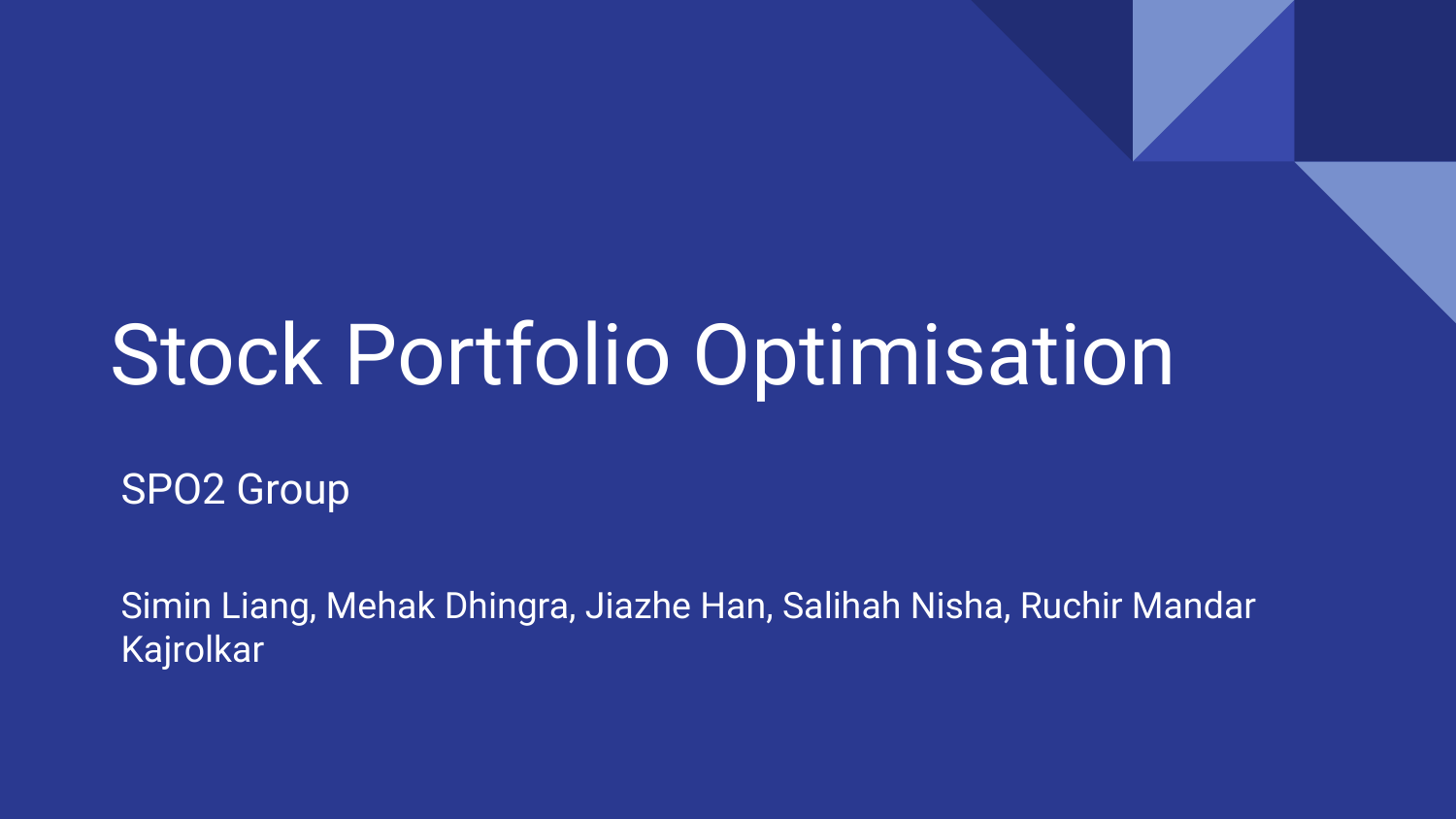

# Stock Portfolio Optimisation
SPO2 Group
Simin Liang, Mehak Dhingra, Jiazhe Han, Salihah Nisha, Ruchir Mandar Kajrolkar